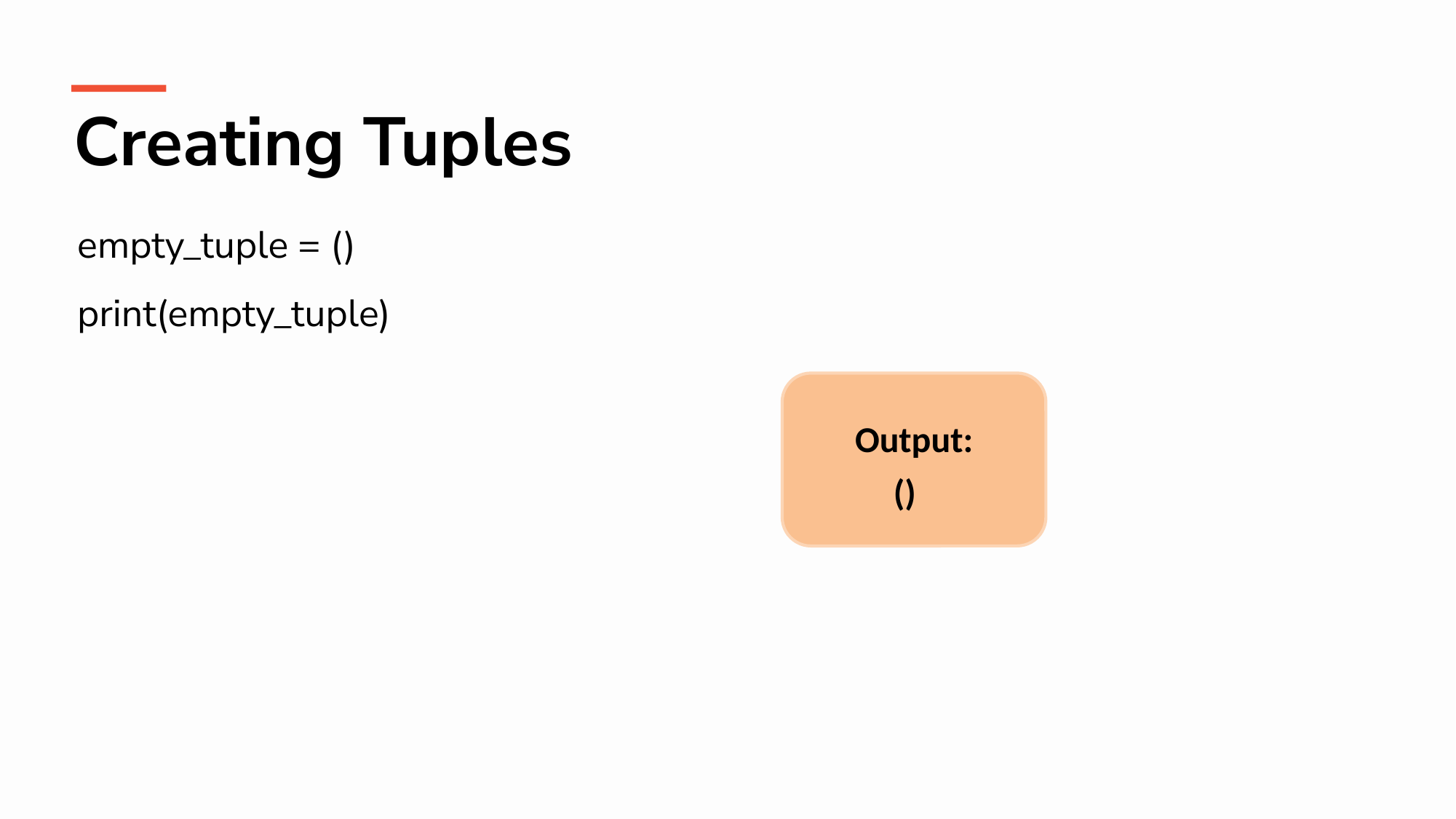

Creating Tuples
empty_tuple = ()
print(empty_tuple)
Output:

()